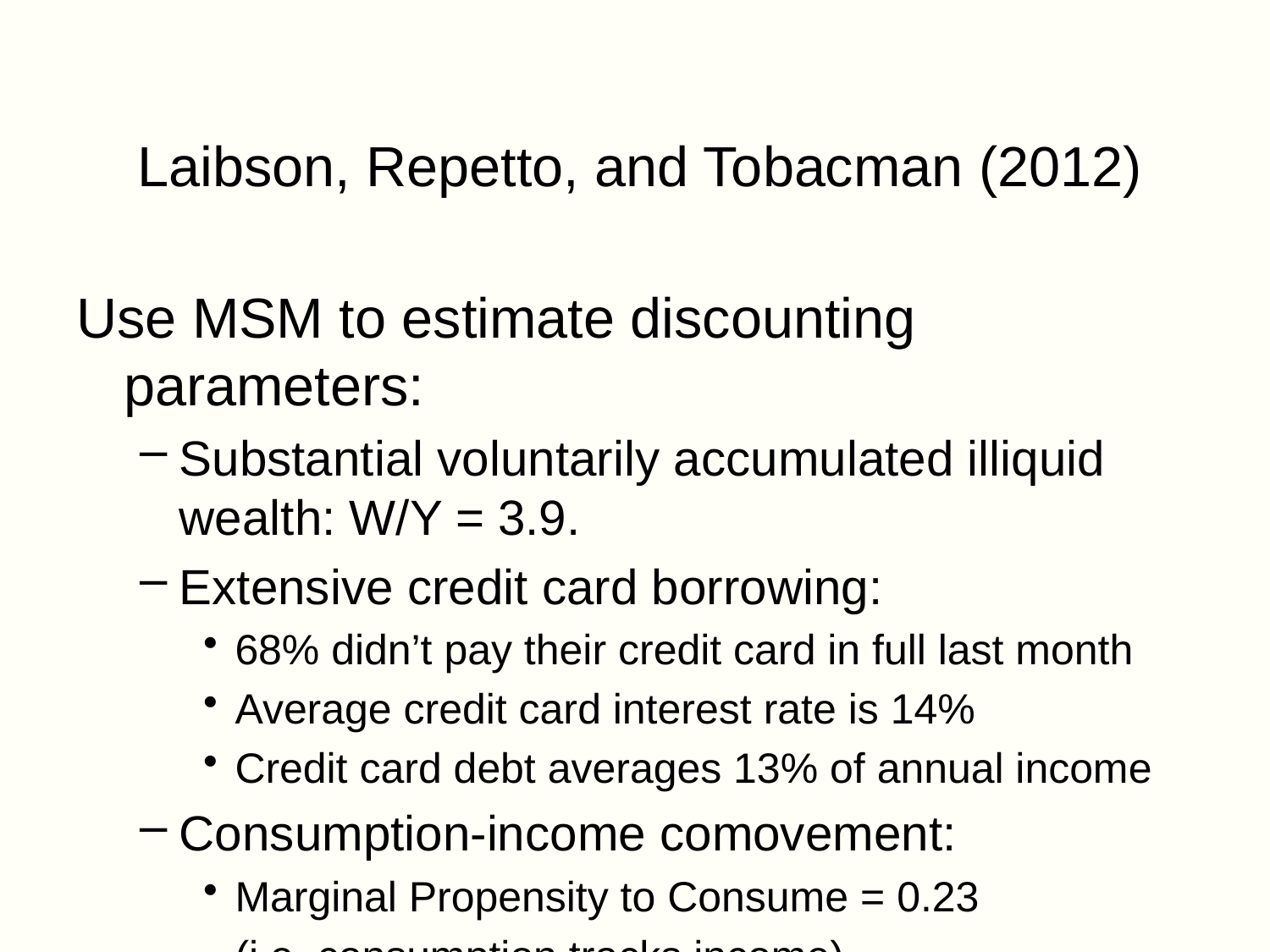

# Laibson, Repetto, and Tobacman (2012)
Use MSM to estimate discounting parameters:
Substantial voluntarily accumulated illiquid wealth: W/Y = 3.9.
Extensive credit card borrowing:
68% didn’t pay their credit card in full last month
Average credit card interest rate is 14%
Credit card debt averages 13% of annual income
Consumption-income comovement:
Marginal Propensity to Consume = 0.23
	(i.e. consumption tracks income)